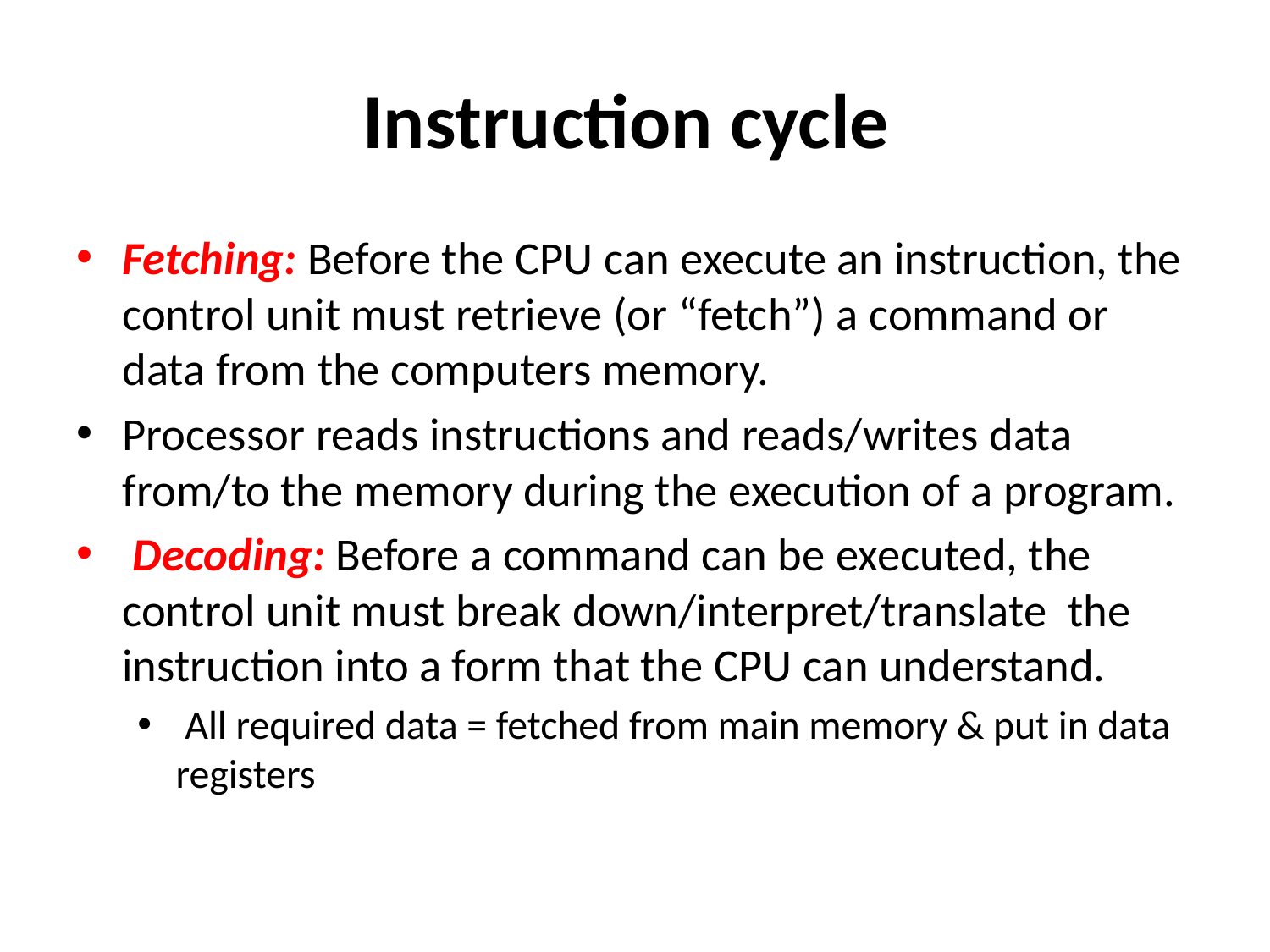

# Instruction cycle
Fetching: Before the CPU can execute an instruction, the control unit must retrieve (or “fetch”) a command or data from the computers memory.
Processor reads instructions and reads/writes data from/to the memory during the execution of a program.
 Decoding: Before a command can be executed, the control unit must break down/interpret/translate  the instruction into a form that the CPU can understand.
 All required data = fetched from main memory & put in data registers